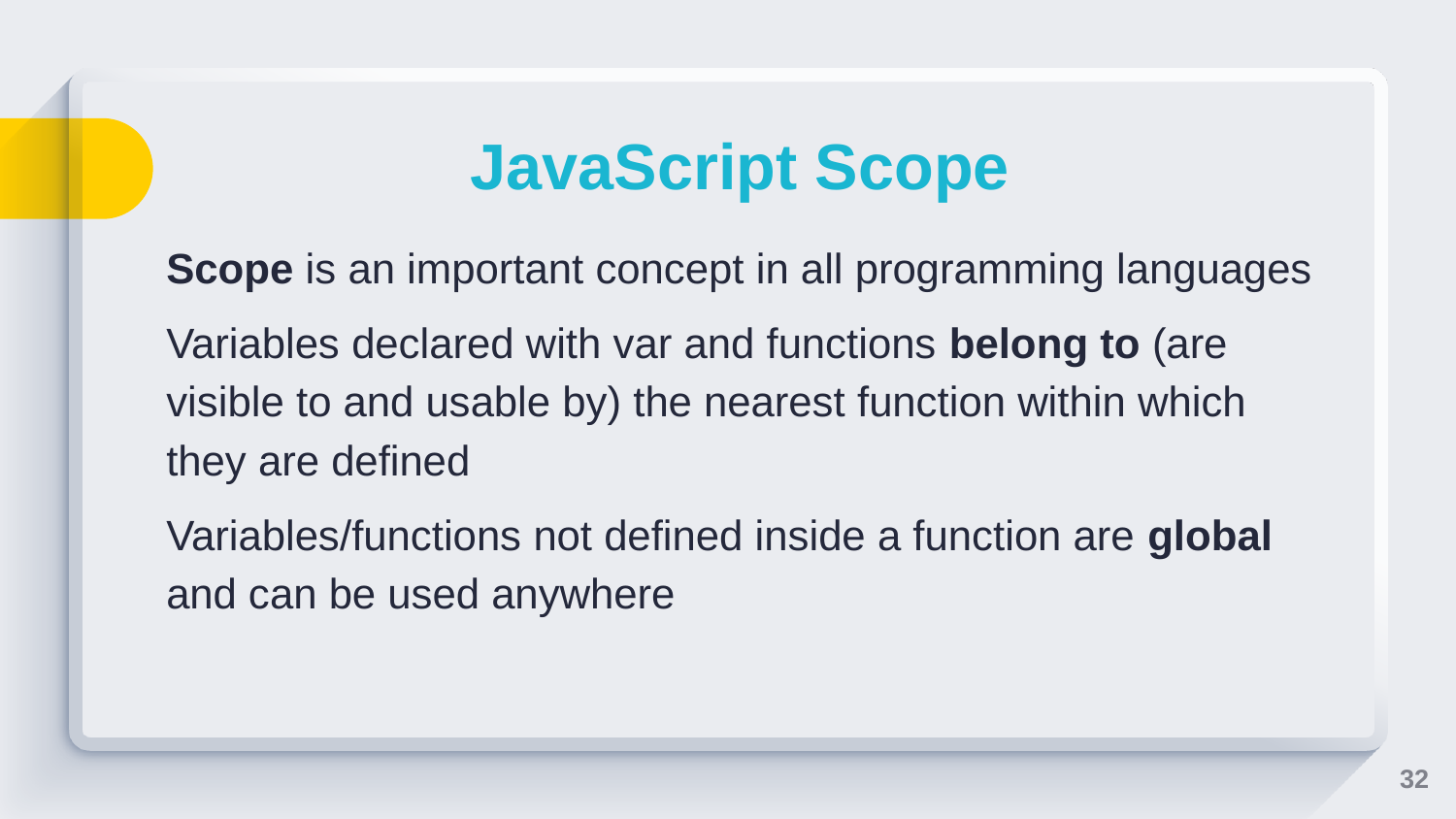

# JavaScript Scope
Scope is an important concept in all programming languages
Variables declared with var and functions belong to (are visible to and usable by) the nearest function within which they are defined
Variables/functions not defined inside a function are global and can be used anywhere
32